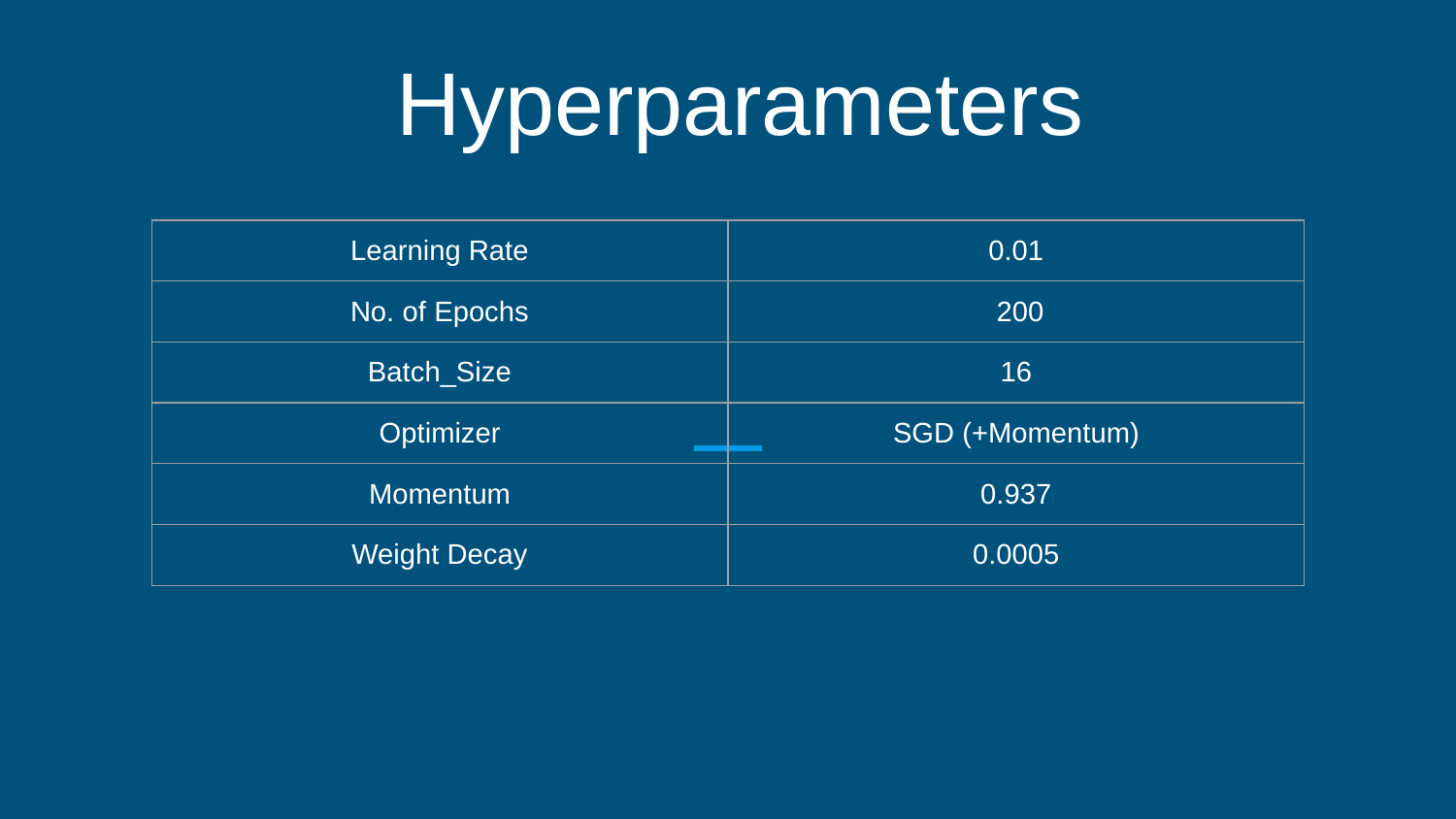

# Hyperparameters
| Learning Rate | 0.01 |
| --- | --- |
| No. of Epochs | 200 |
| Batch\_Size | 16 |
| Optimizer | SGD (+Momentum) |
| Momentum | 0.937 |
| Weight Decay | 0.0005 |